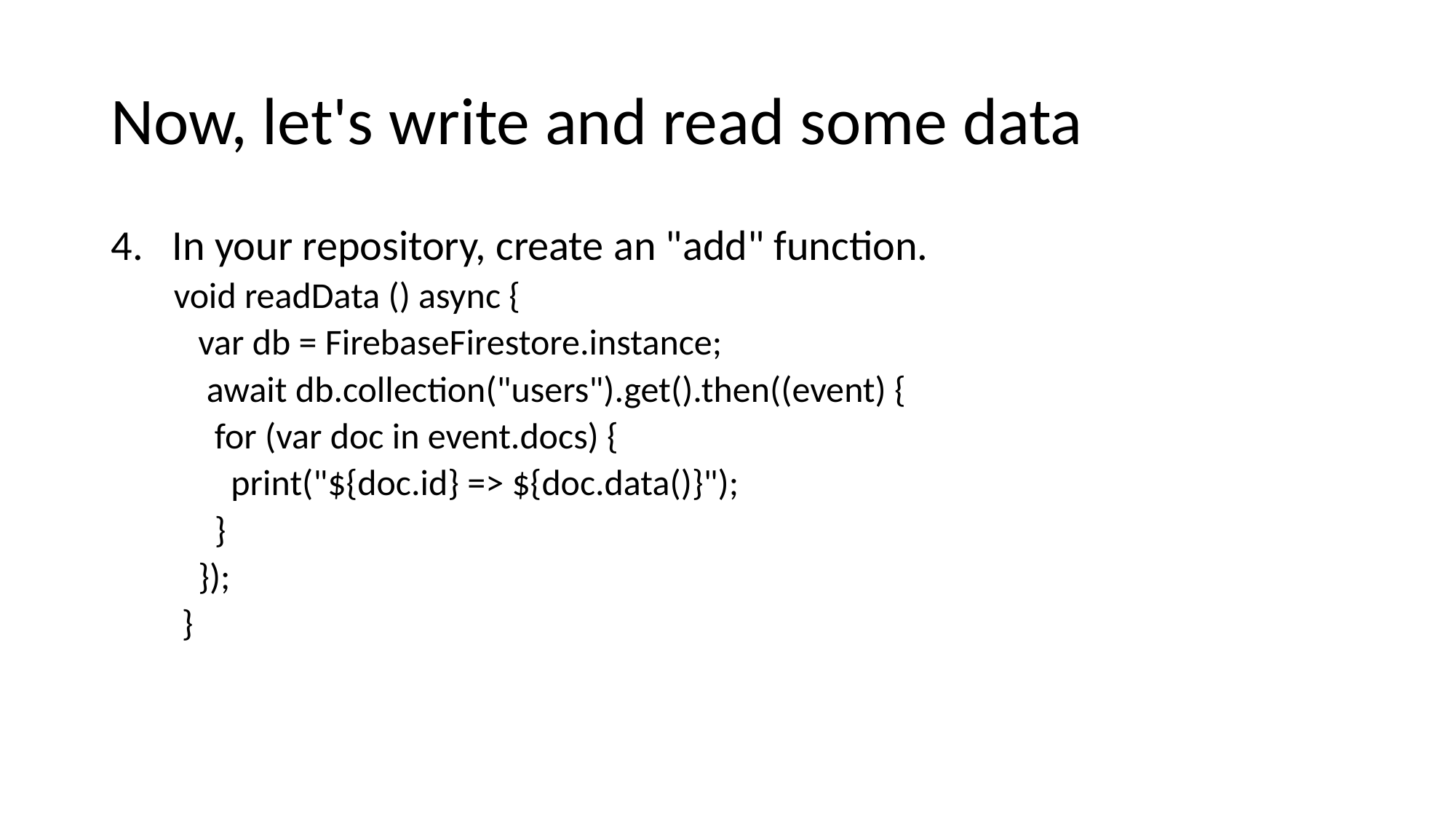

# Now, let's write and read some data
In your repository, create an "add" function.
 void readData () async {
    var db = FirebaseFirestore.instance;
     await db.collection("users").get().then((event) {
      for (var doc in event.docs) {
        print("${doc.id} => ${doc.data()}");
      }
    });
  }